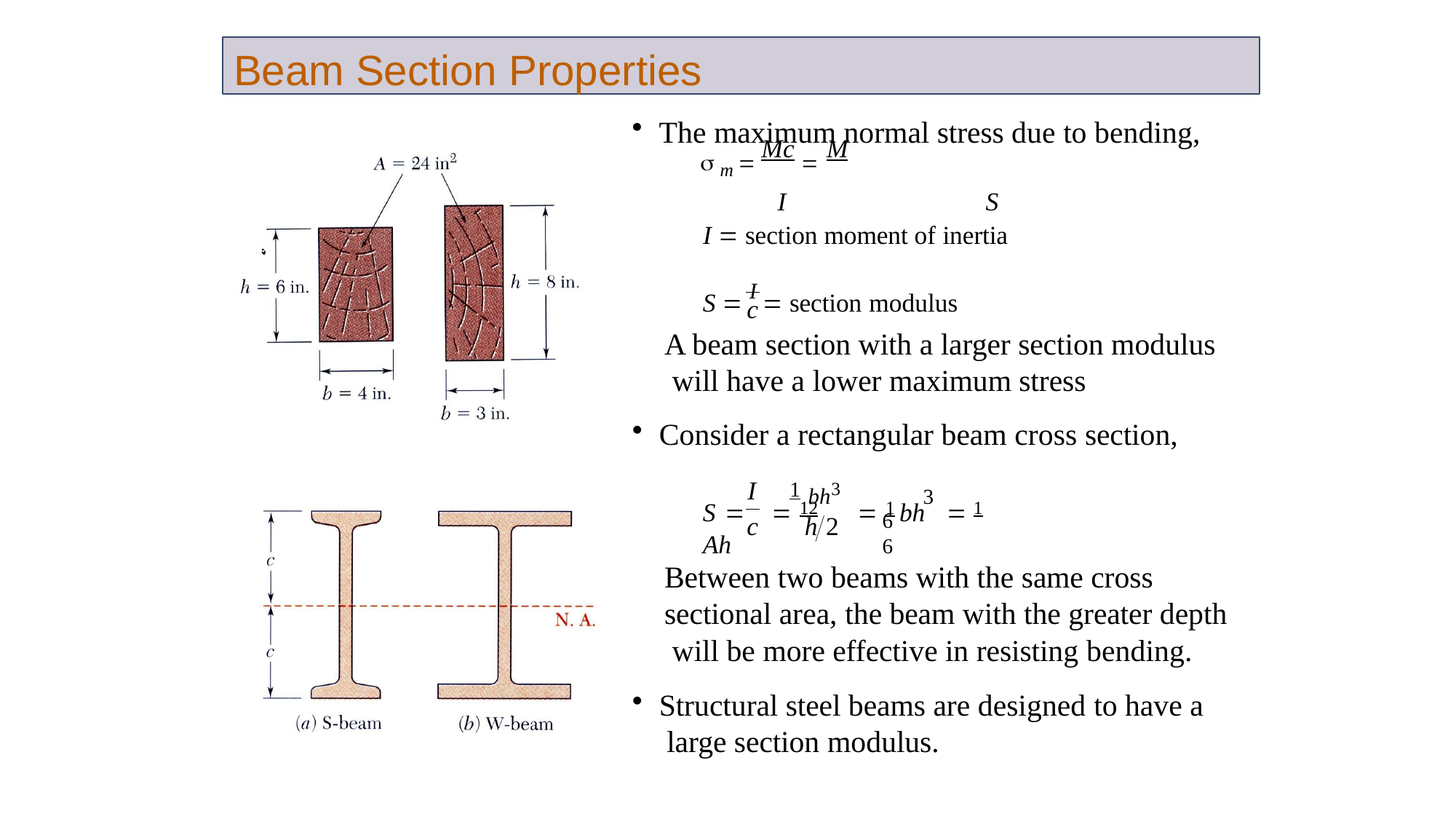

Beam Section Properties
#
The maximum normal stress due to bending,
σ m = Mc = M
I	S
I = section moment of inertia

S = I = section modulus
c
A beam section with a larger section modulus  will have a lower maximum stress
Consider a rectangular beam cross section,

1 bh3
I
3
S =	= 12	= 1 bh	= 1 Ah

6	6
c	h 2

Between two beams with the same cross  sectional area, the beam with the greater depth  will be more effective in resisting bending.
Structural steel beams are designed to have a  large section modulus.